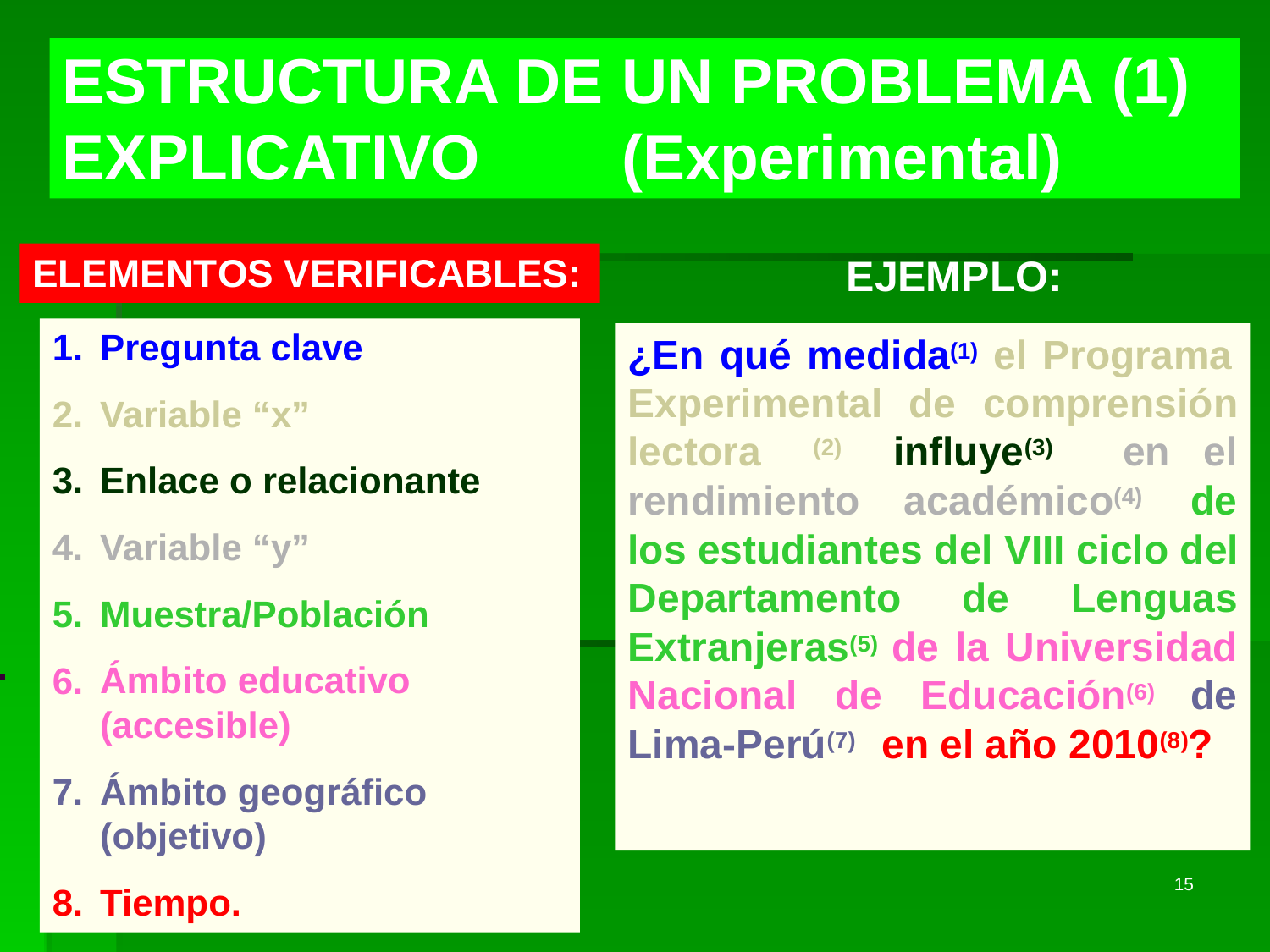

ESTRUCTURA DE	UN	PROBLEMA	(1)
EXPLICATIVO	(Experimental)

ELEMENTOS VERIFICABLES:
EJEMPLO:

1.

2.

3.

4.

5.

6.
Pregunta clave

Variable “x”
Enlace o relacionante Variable “y” Muestra/Población Ámbito educativo
(accesible)

Ámbito geográfico (objetivo)

Tiempo.
¿En qué medida(1)  el Programa
Experimental
de
comprensión
| lectora (2) | influye(3) en | el |
| --- | --- | --- |
| rendimiento | académico(4) | de |
los estudiantes del VIII ciclo del
Departamento
de
Lenguas
Extranjeras(5)
de la Universidad

Educación(6)
Nacional
de
de
Lima-Perú(7)
en el año 2010(8)?
7.
15
8.